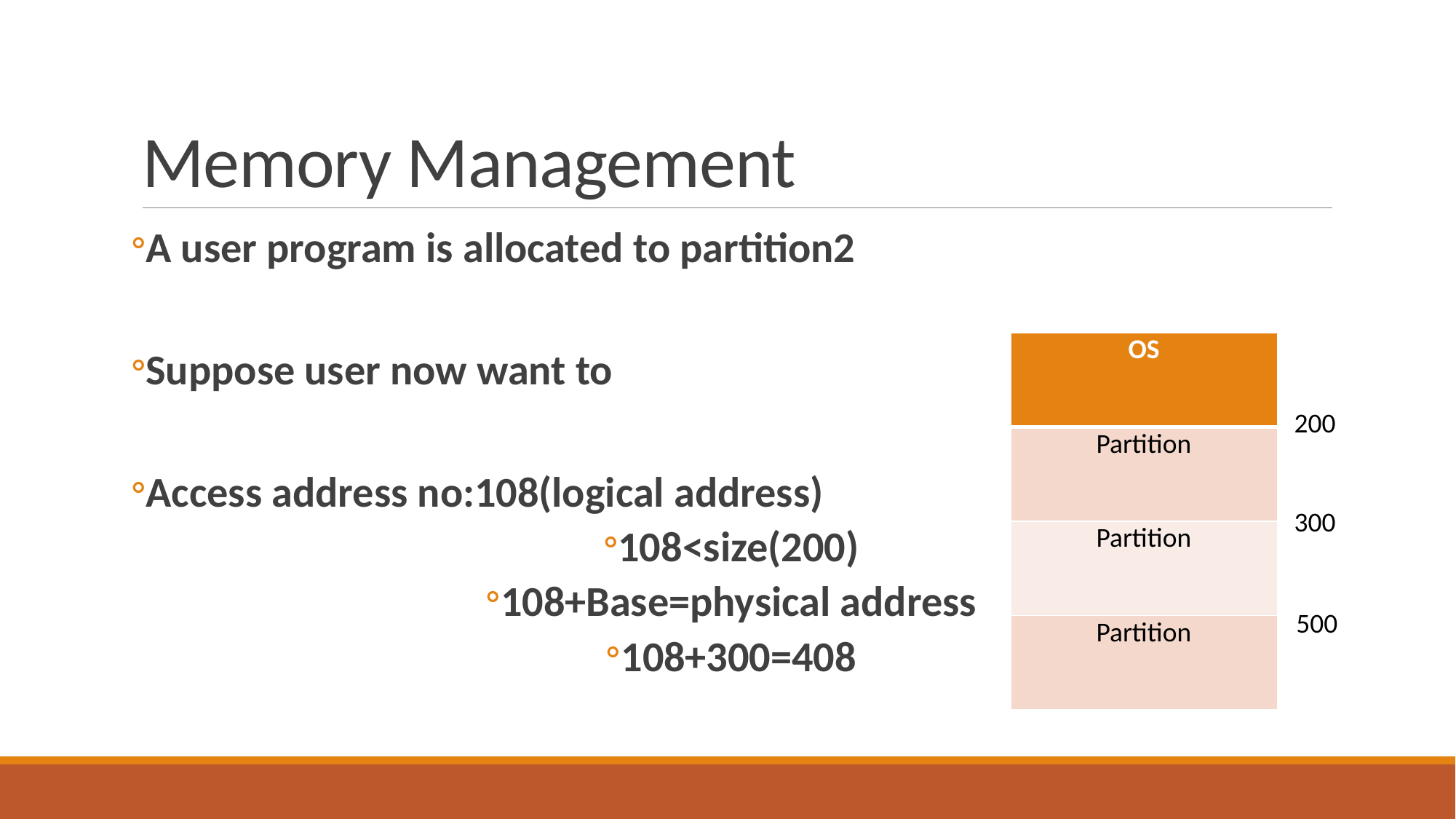

# Memory Management
A user program is allocated to partition2

Suppose user now want to

Access address no:108(logical address)
108<size(200)
108+Base=physical address
108+300=408

| OS |
| --- |
| Partition |
| Partition |
| Partition |
200
300
500